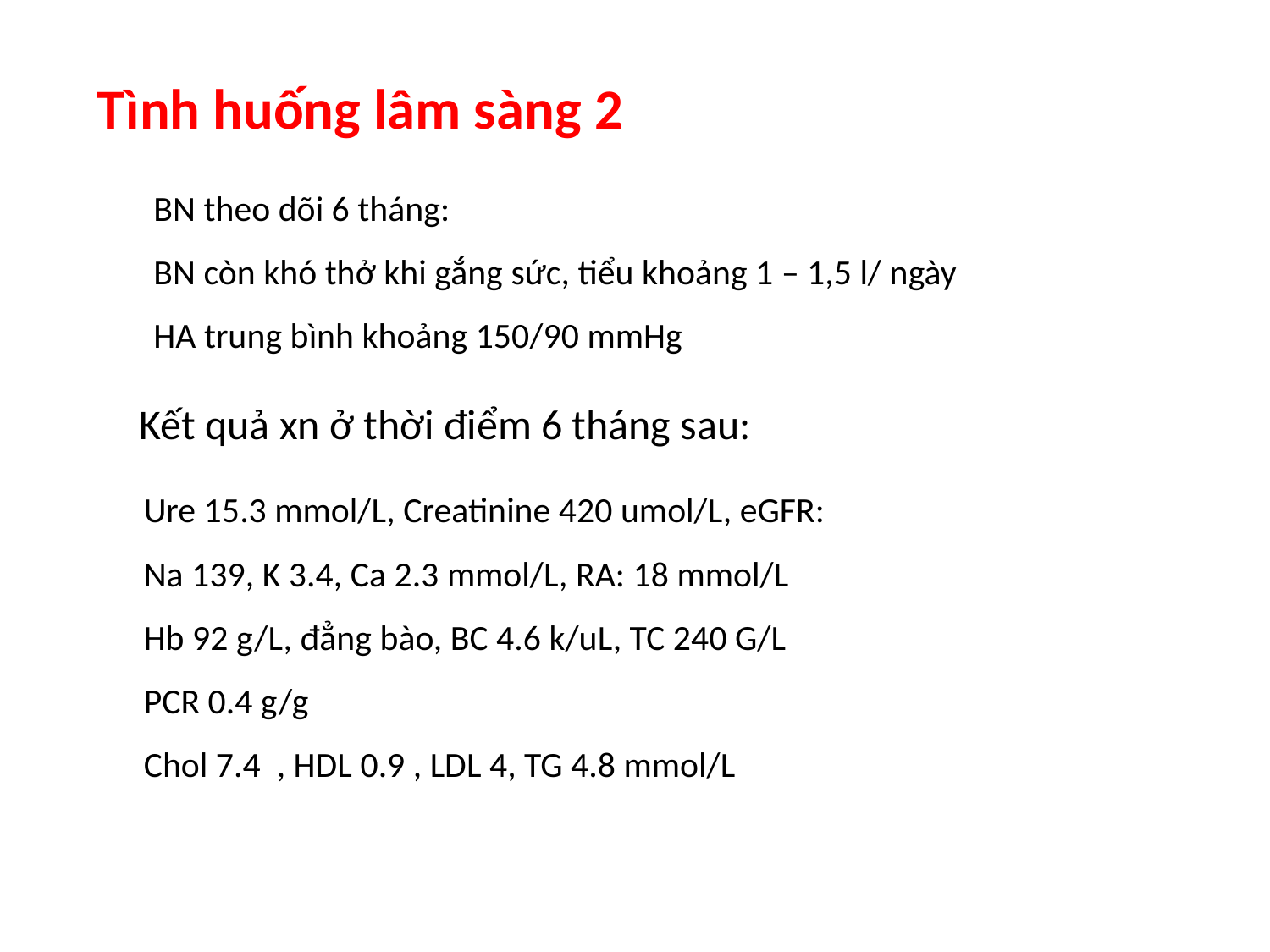

Tình huống lâm sàng 2
BN theo dõi 6 tháng:
BN còn khó thở khi gắng sức, tiểu khoảng 1 – 1,5 l/ ngày
HA trung bình khoảng 150/90 mmHg
Kết quả xn ở thời điểm 6 tháng sau:
Ure 15.3 mmol/L, Creatinine 420 umol/L, eGFR:
Na 139, K 3.4, Ca 2.3 mmol/L, RA: 18 mmol/L
Hb 92 g/L, đẳng bào, BC 4.6 k/uL, TC 240 G/L
PCR 0.4 g/g
Chol 7.4  , HDL 0.9 , LDL 4, TG 4.8 mmol/L